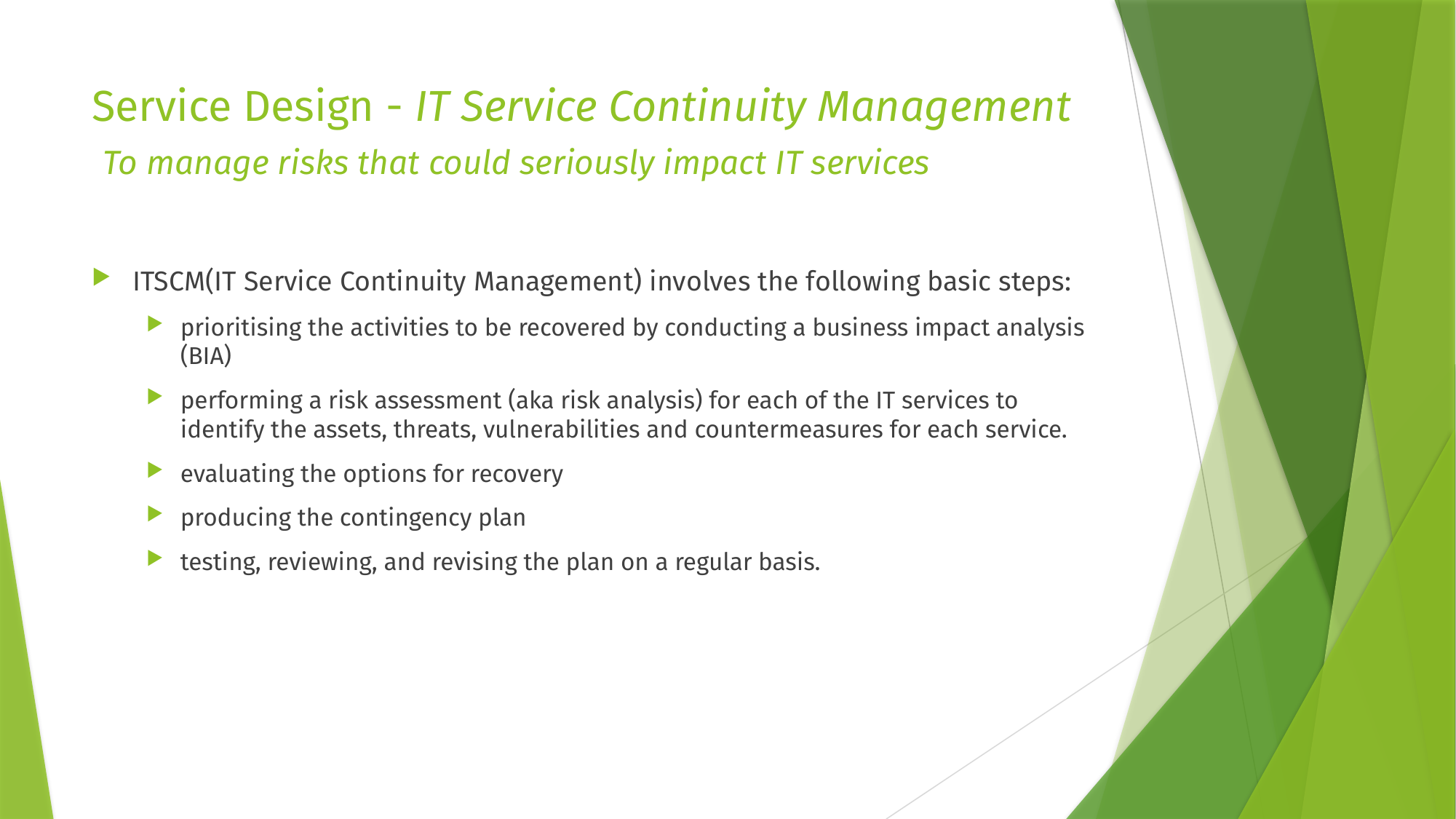

# Service Design - IT Service Continuity Management To manage risks that could seriously impact IT services
ITSCM(IT Service Continuity Management) involves the following basic steps:
prioritising the activities to be recovered by conducting a business impact analysis (BIA)
performing a risk assessment (aka risk analysis) for each of the IT services to identify the assets, threats, vulnerabilities and countermeasures for each service.
evaluating the options for recovery
producing the contingency plan
testing, reviewing, and revising the plan on a regular basis.